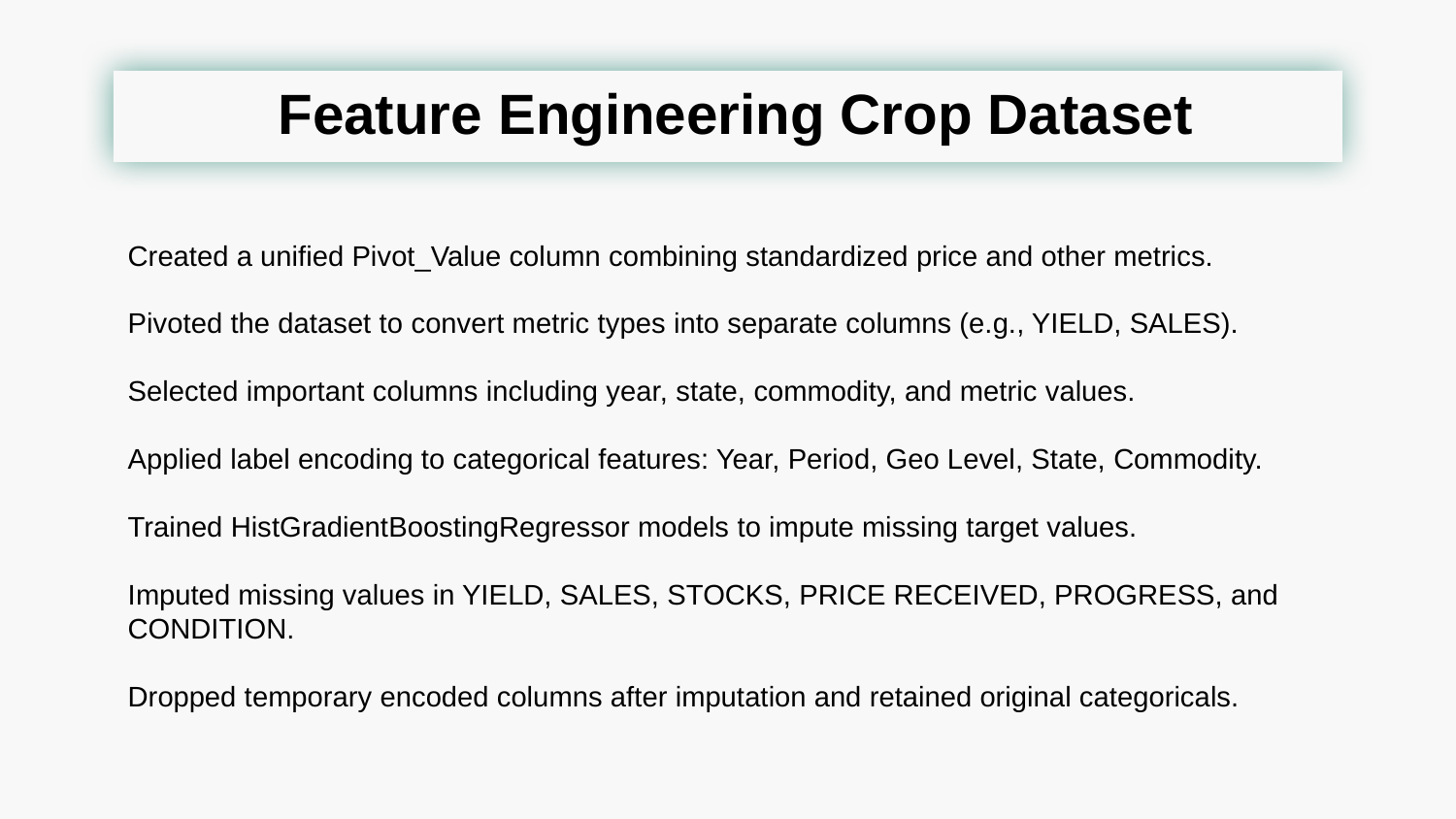

# Feature Engineering Crop Dataset
Created a unified Pivot_Value column combining standardized price and other metrics.

Pivoted the dataset to convert metric types into separate columns (e.g., YIELD, SALES).

Selected important columns including year, state, commodity, and metric values.

Applied label encoding to categorical features: Year, Period, Geo Level, State, Commodity.

Trained HistGradientBoostingRegressor models to impute missing target values.

Imputed missing values in YIELD, SALES, STOCKS, PRICE RECEIVED, PROGRESS, and CONDITION.

Dropped temporary encoded columns after imputation and retained original categoricals.